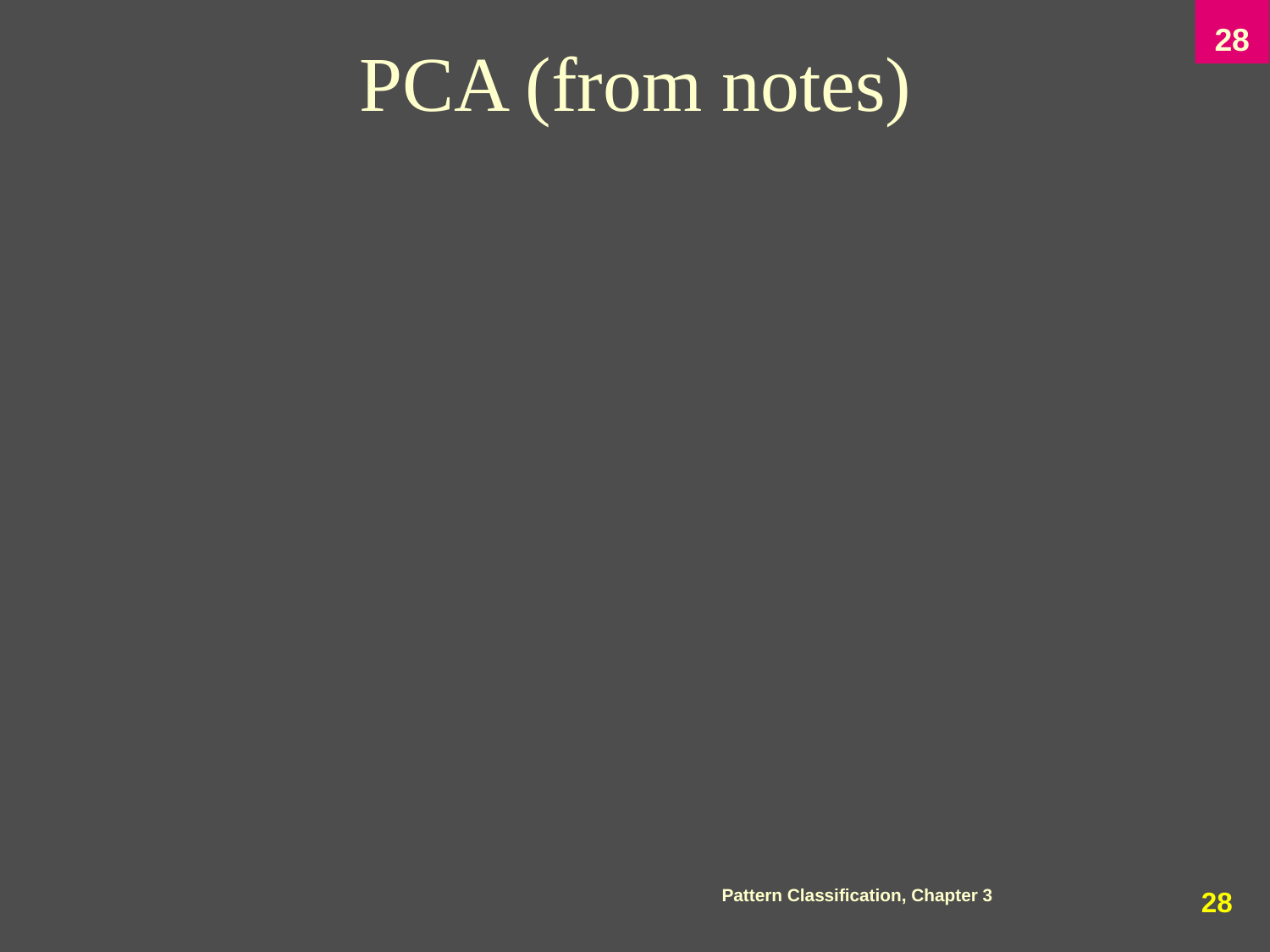

# PCA (from notes)

Pattern Classification, Chapter 3
28